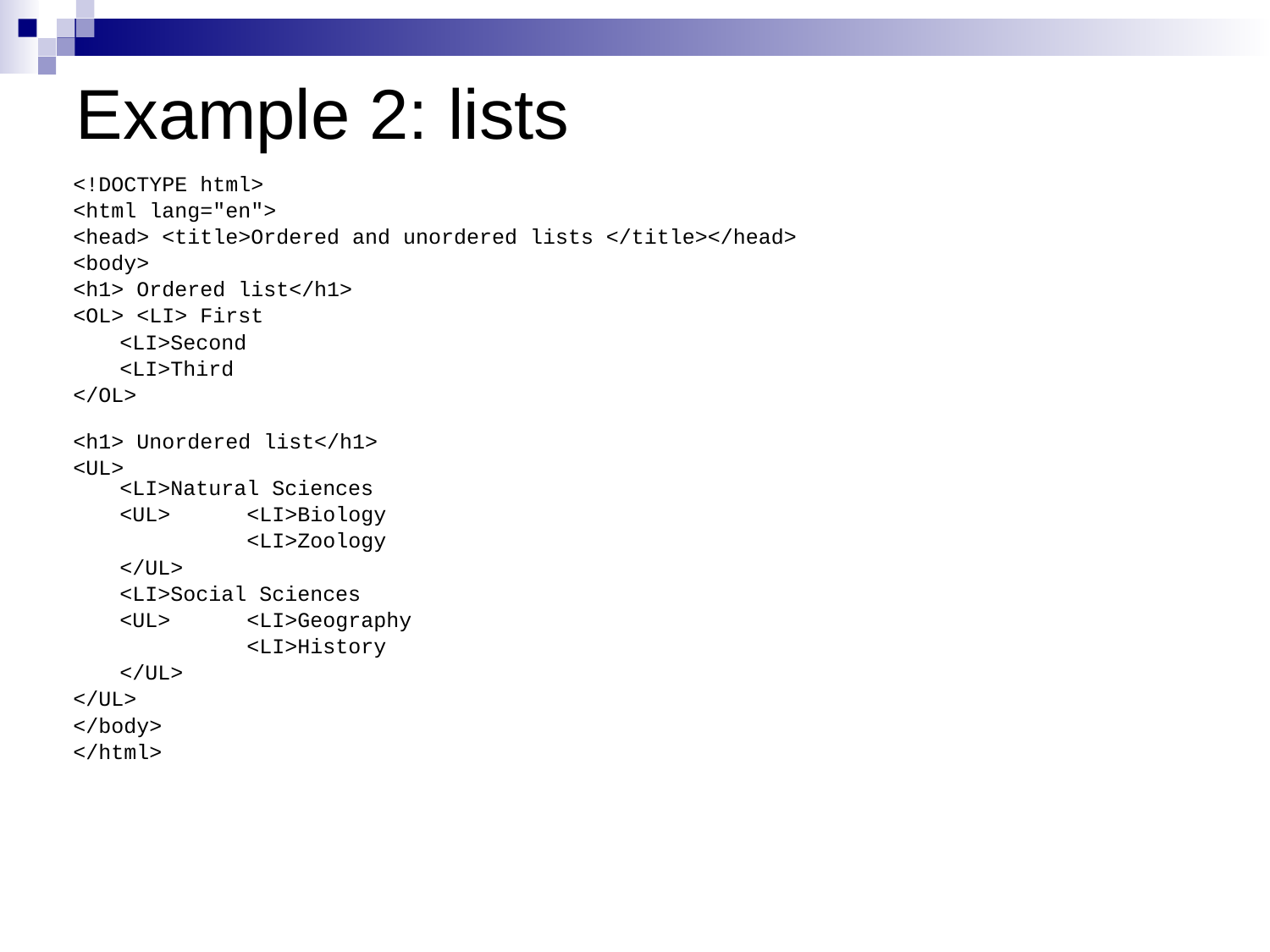

Example 2: lists
<!DOCTYPE html>
<html lang="en">
<head> <title>Ordered and unordered lists </title></head>
<body>
<h1> Ordered list</h1>
<OL> <LI> First
	<LI>Second
	<LI>Third
</OL>
<h1> Unordered list</h1>
<UL>
<LI>Natural Sciences
	<UL>	<LI>Biology
		<LI>Zoology
	</UL>
	<LI>Social Sciences
	<UL> 	<LI>Geography
		<LI>History
	</UL>
</UL>
</body>
</html>